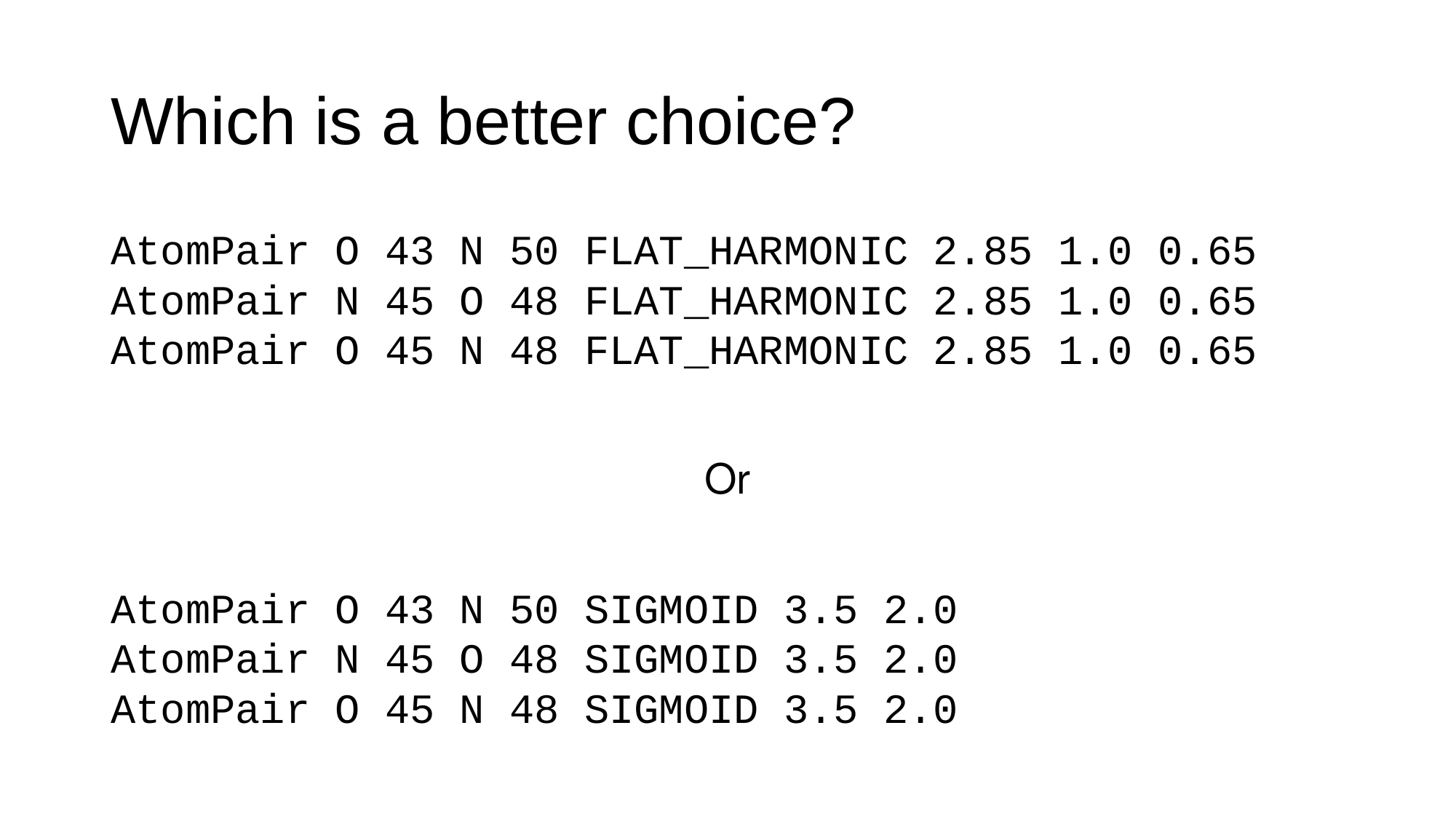

# Which is a better choice?
AtomPair O 43 N 50 FLAT_HARMONIC 2.85 1.0 0.65
AtomPair N 45 O 48 FLAT_HARMONIC 2.85 1.0 0.65
AtomPair O 45 N 48 FLAT_HARMONIC 2.85 1.0 0.65

Or

AtomPair O 43 N 50 SIGMOID 3.5 2.0
AtomPair N 45 O 48 SIGMOID 3.5 2.0
AtomPair O 45 N 48 SIGMOID 3.5 2.0